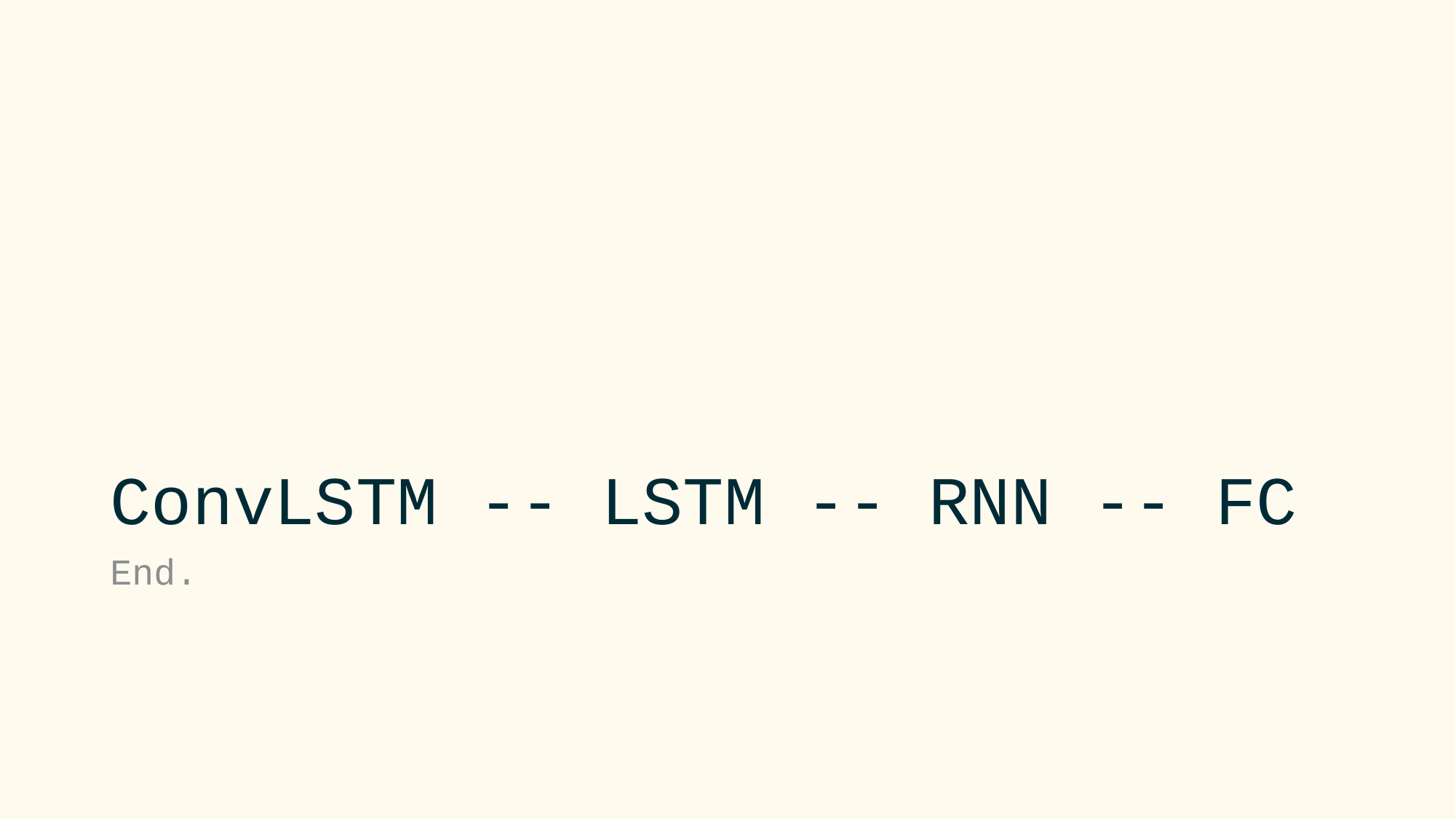

# ConvLSTM -- LSTM -- RNN -- FC
End.